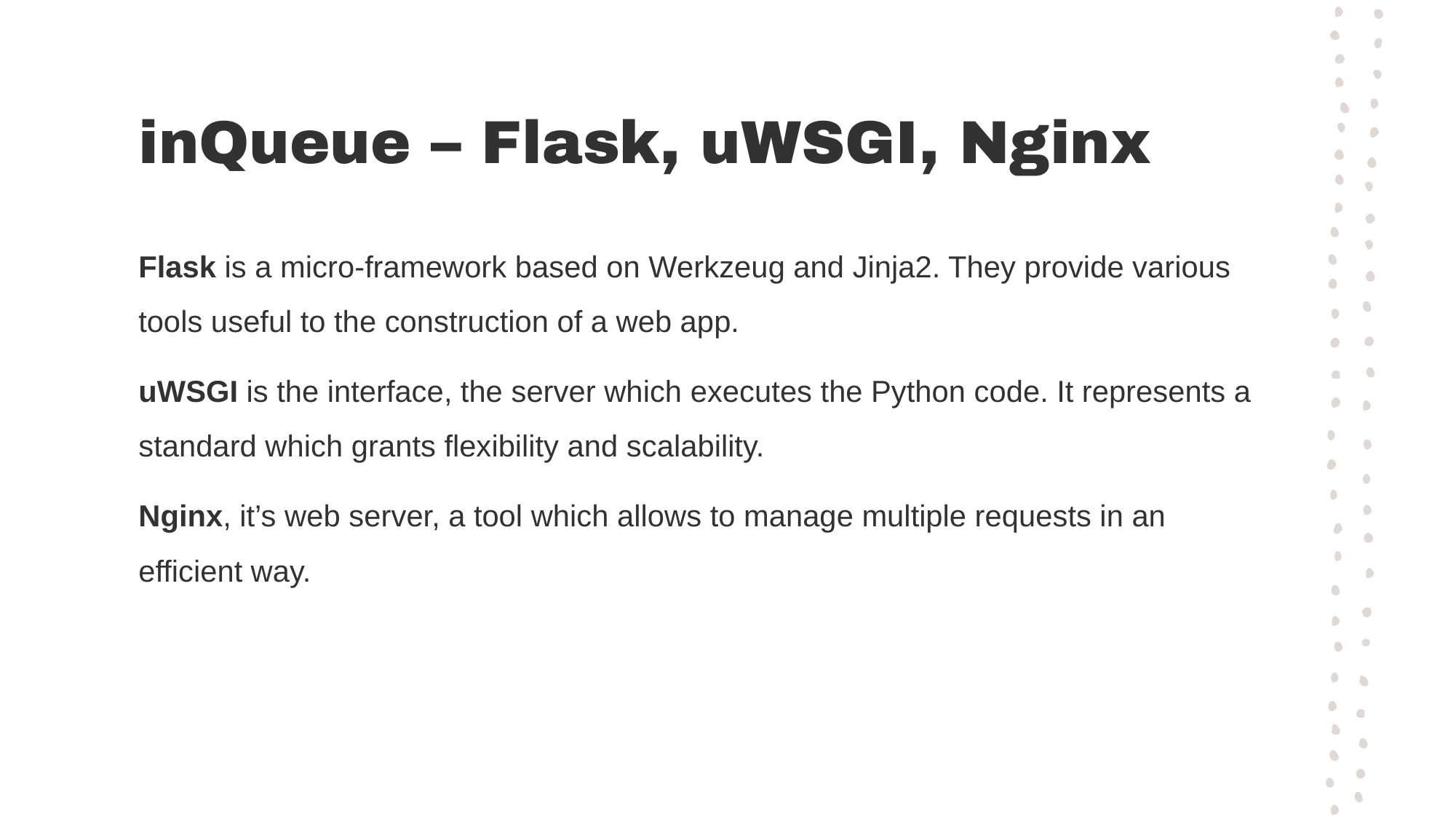

# inQueue – Flask, uWSGI, Nginx
Flask is a micro-framework based on Werkzeug and Jinja2. They provide various tools useful to the construction of a web app.
uWSGI is the interface, the server which executes the Python code. It represents a standard which grants flexibility and scalability.
Nginx, it’s web server, a tool which allows to manage multiple requests in an efficient way.